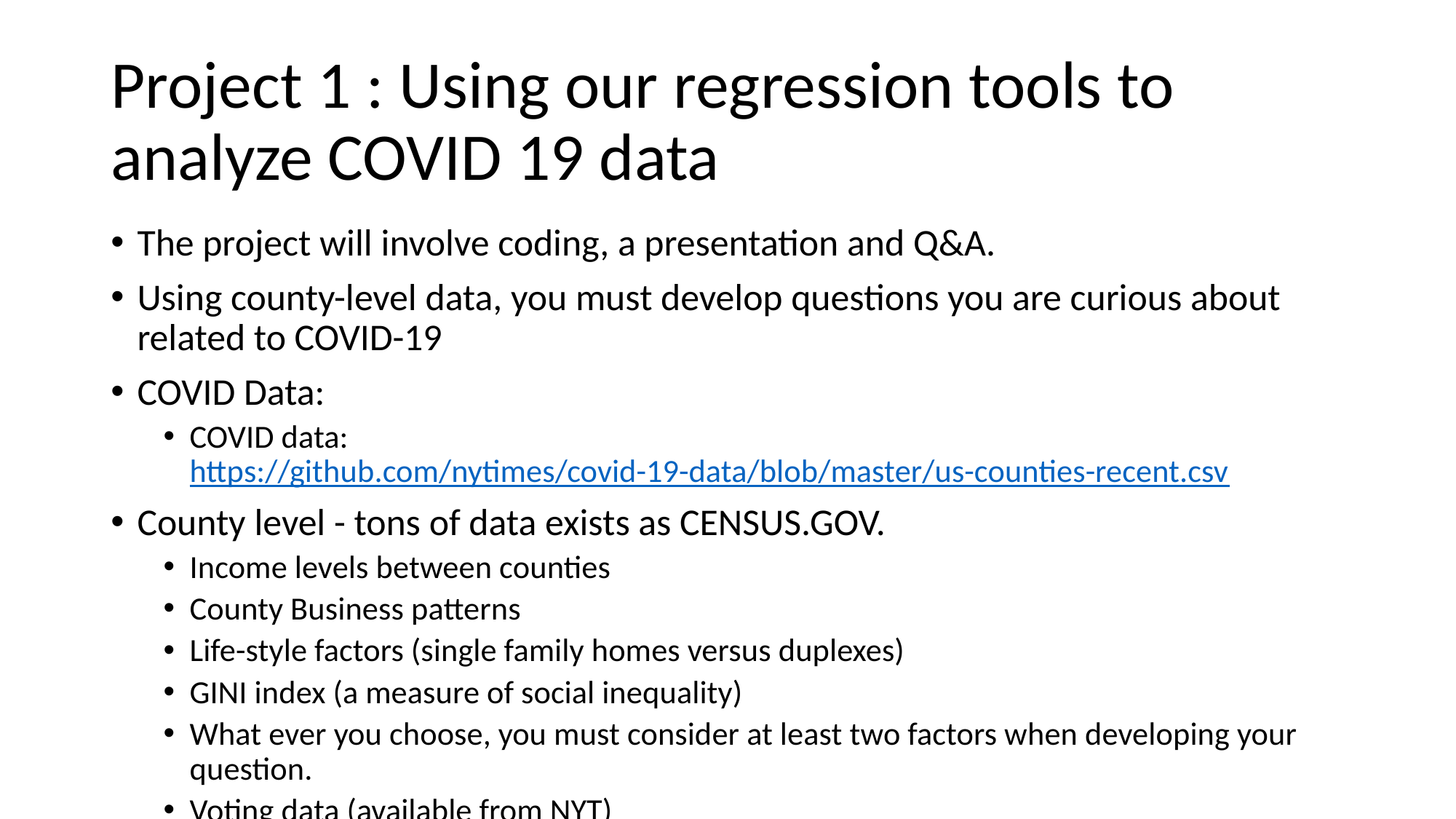

# Project 1 : Using our regression tools to analyze COVID 19 data
The project will involve coding, a presentation and Q&A.
Using county-level data, you must develop questions you are curious about related to COVID-19
COVID Data:
COVID data: https://github.com/nytimes/covid-19-data/blob/master/us-counties-recent.csv
County level - tons of data exists as CENSUS.GOV.
Income levels between counties
County Business patterns
Life-style factors (single family homes versus duplexes)
GINI index (a measure of social inequality)
What ever you choose, you must consider at least two factors when developing your question.
Voting data (available from NYT)